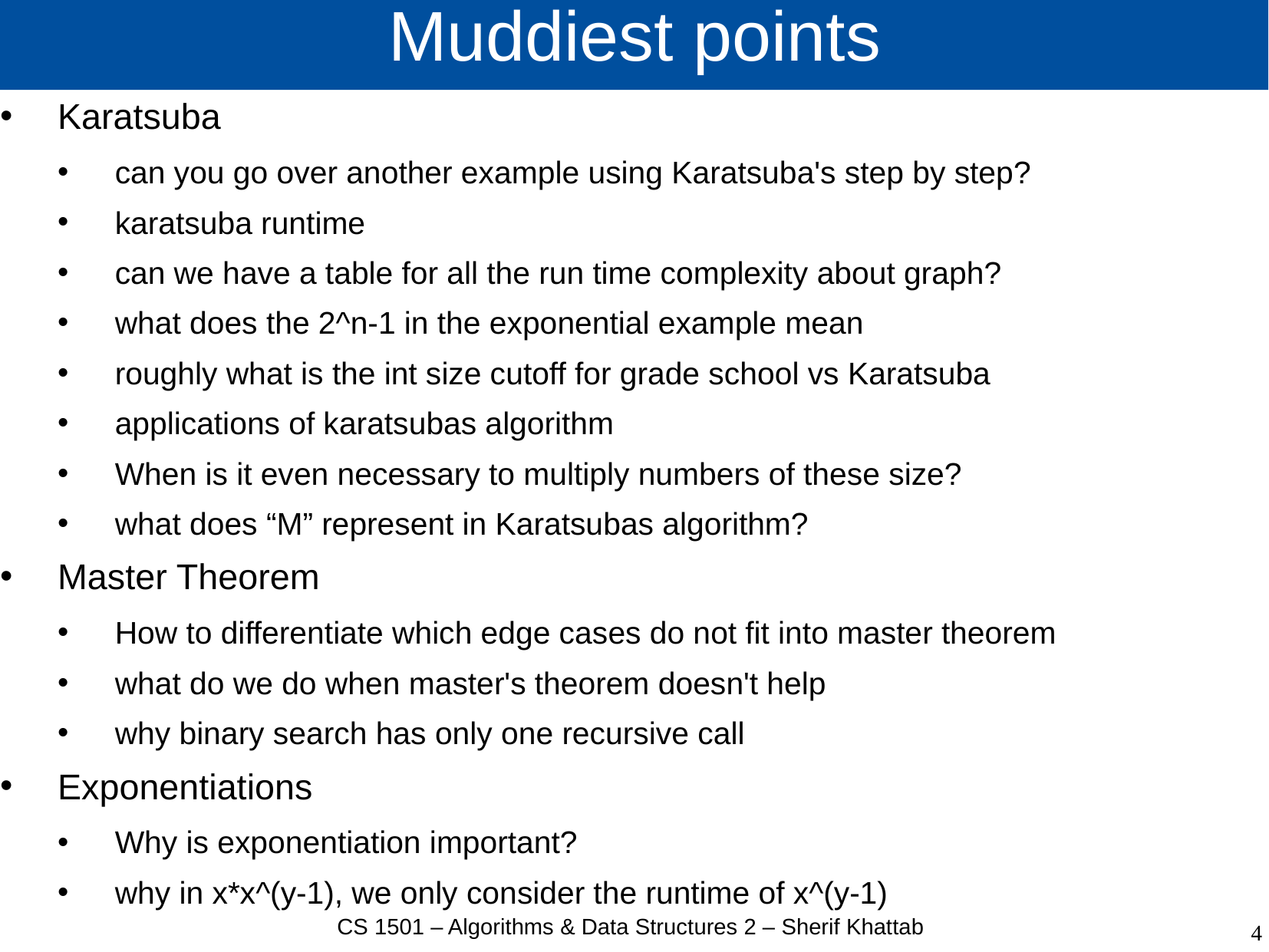

# Muddiest points
Karatsuba
can you go over another example using Karatsuba's step by step?
karatsuba runtime
can we have a table for all the run time complexity about graph?
what does the 2^n-1 in the exponential example mean
roughly what is the int size cutoff for grade school vs Karatsuba
applications of karatsubas algorithm
When is it even necessary to multiply numbers of these size?
what does “M” represent in Karatsubas algorithm?
Master Theorem
How to differentiate which edge cases do not fit into master theorem
what do we do when master's theorem doesn't help
why binary search has only one recursive call
Exponentiations
Why is exponentiation important?
why in x*x^(y-1), we only consider the runtime of x^(y-1)
CS 1501 – Algorithms & Data Structures 2 – Sherif Khattab
4